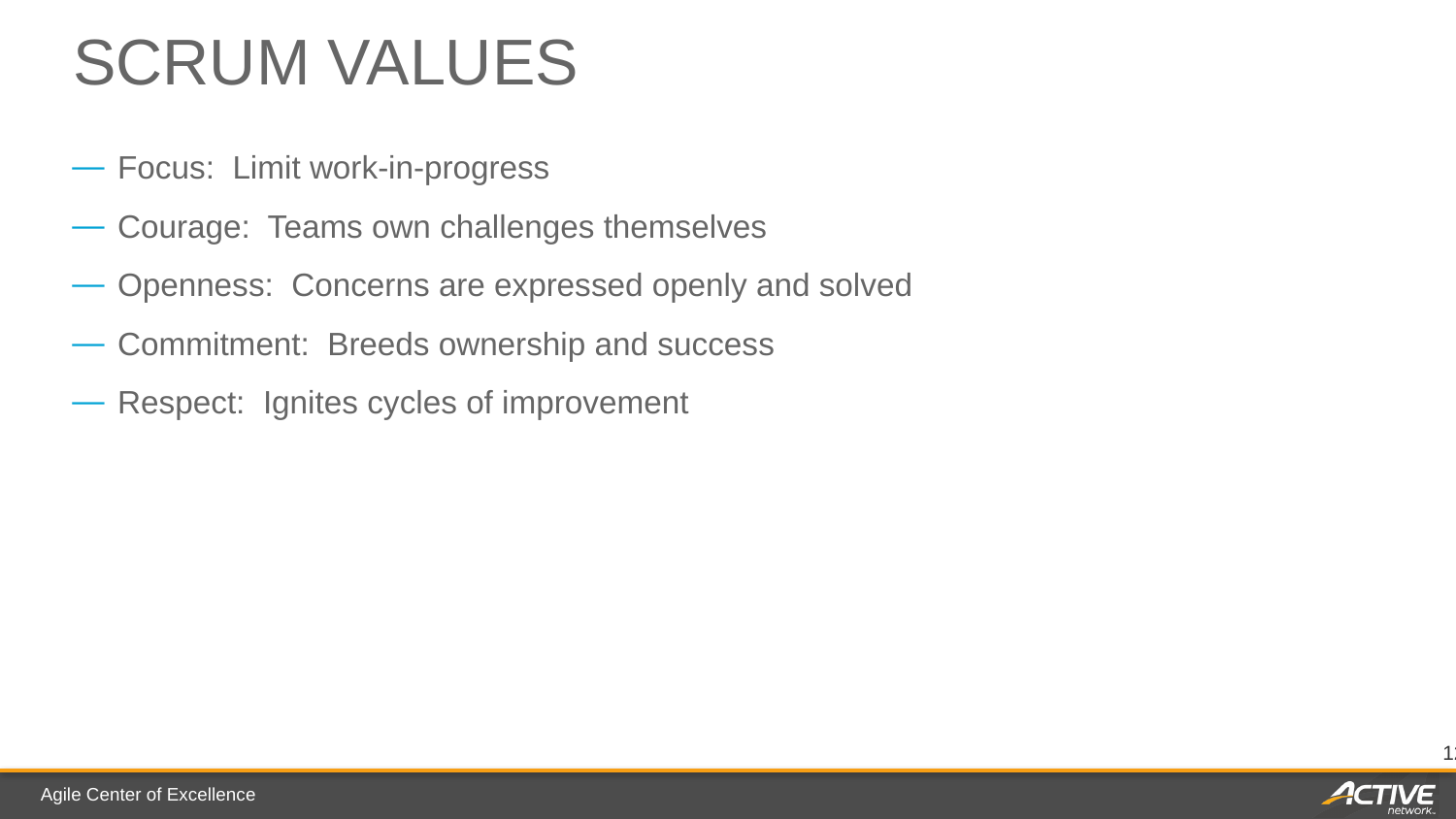

# Scrum values
Focus:  Limit work-in-progress
Courage:  Teams own challenges themselves
Openness:  Concerns are expressed openly and solved
Commitment:  Breeds ownership and success
Respect:  Ignites cycles of improvement